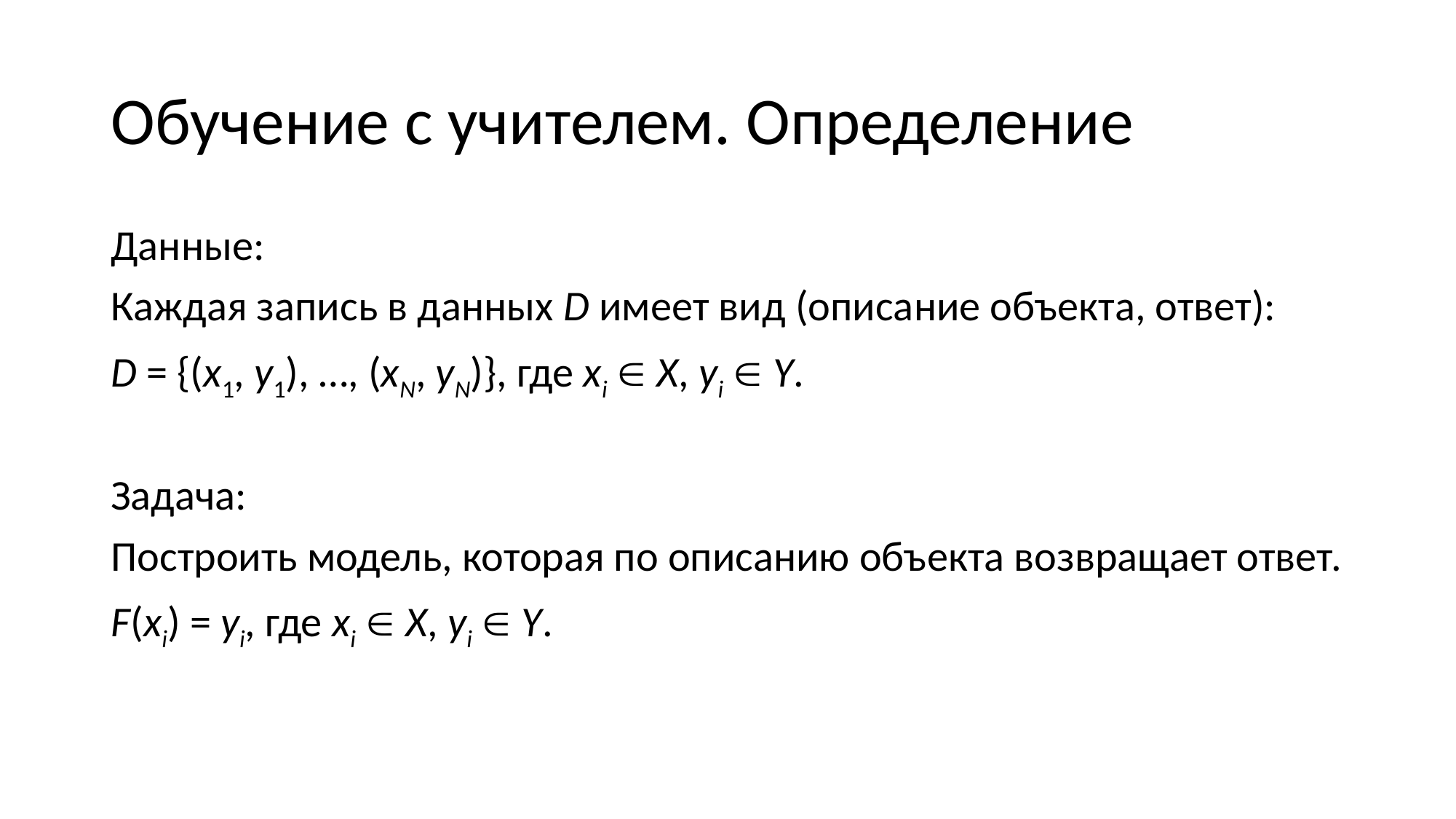

# Обучение с учителем. Определение
Данные:
Каждая запись в данных D имеет вид (описание объекта, ответ):
D = {(x1, y1), …, (xN, yN)}, где xi ∈ X, yi ∈ Y.

Задача:
Построить модель, которая по описанию объекта возвращает ответ.
F(xi) = yi, где xi ∈ X, yi ∈ Y.